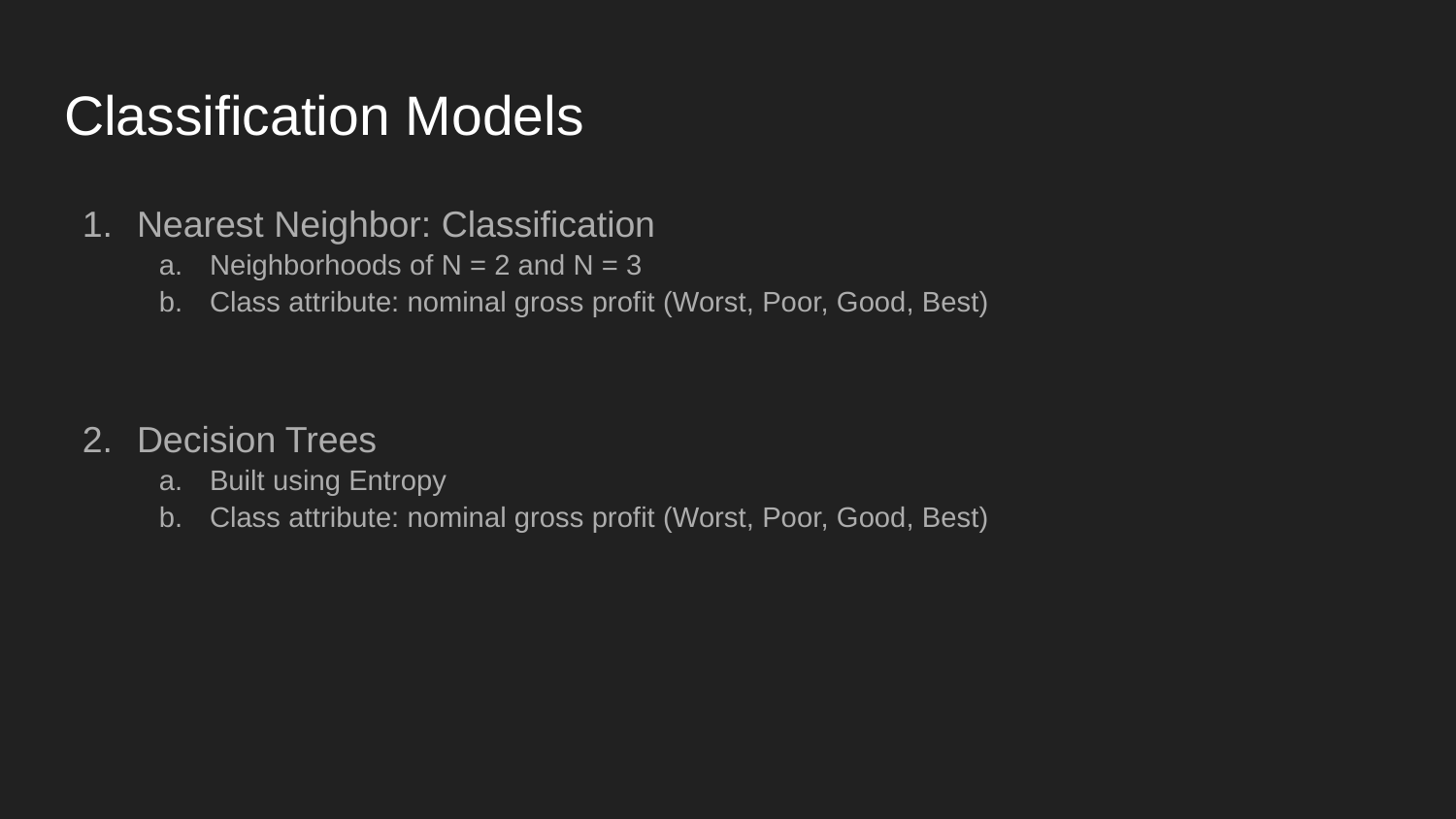

# Classification Models
Nearest Neighbor: Classification
Neighborhoods of N = 2 and N = 3
Class attribute: nominal gross profit (Worst, Poor, Good, Best)

Decision Trees
Built using Entropy
Class attribute: nominal gross profit (Worst, Poor, Good, Best)